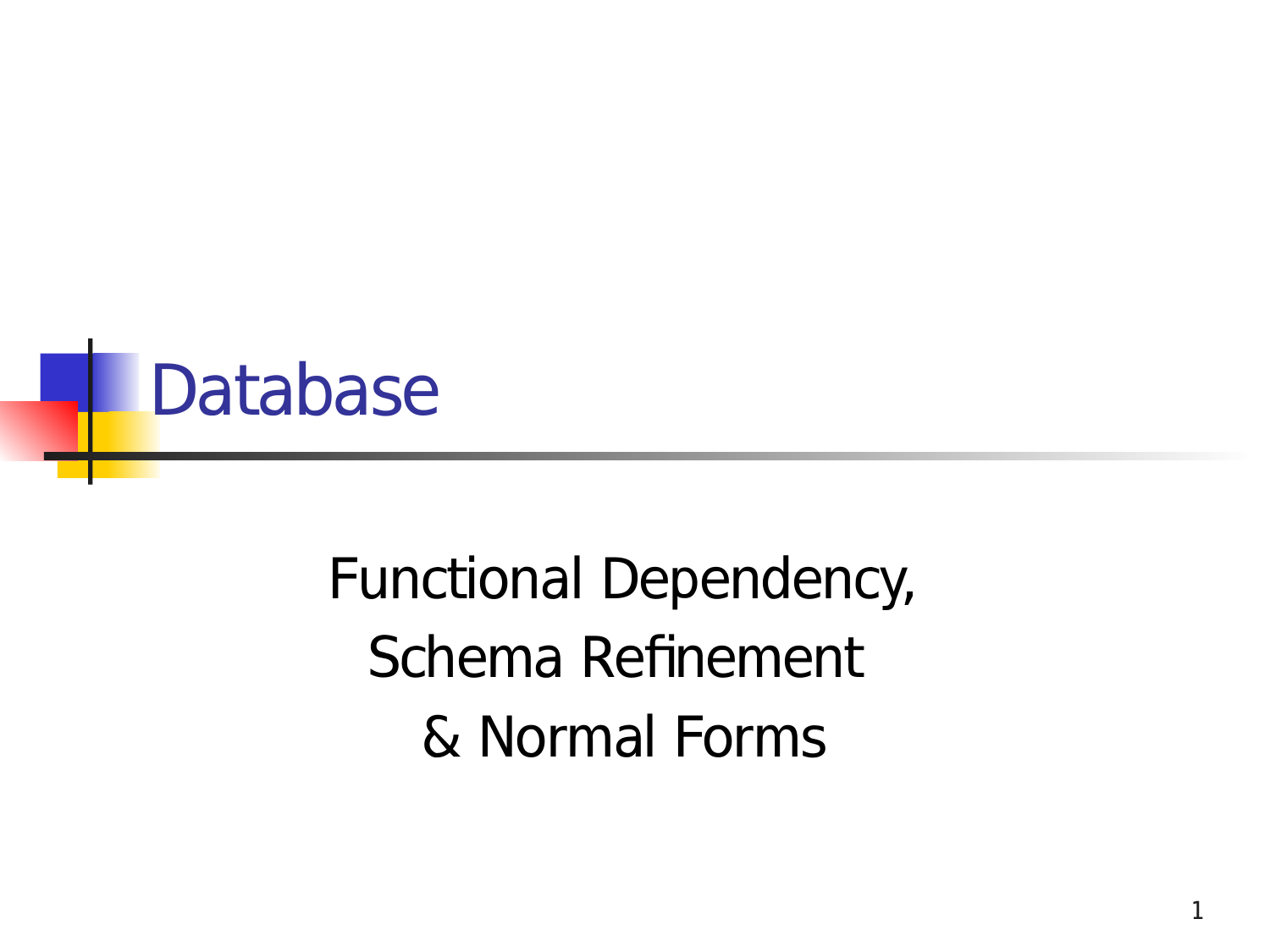

# Database
Functional Dependency,
Schema Refinement
& Normal Forms
1